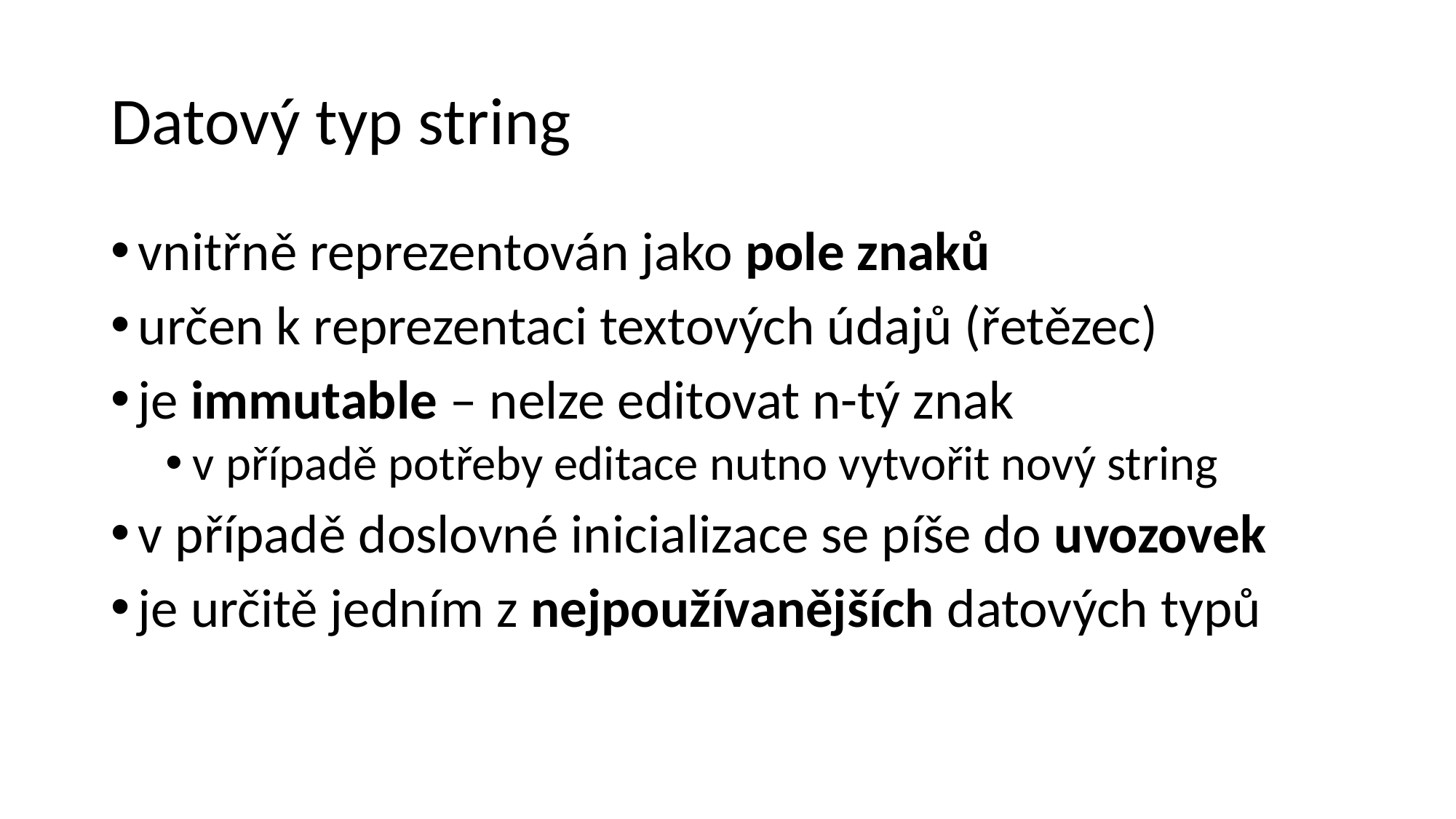

# Datový typ string
vnitřně reprezentován jako pole znaků
určen k reprezentaci textových údajů (řetězec)
je immutable – nelze editovat n-tý znak
v případě potřeby editace nutno vytvořit nový string
v případě doslovné inicializace se píše do uvozovek
je určitě jedním z nejpoužívanějších datových typů